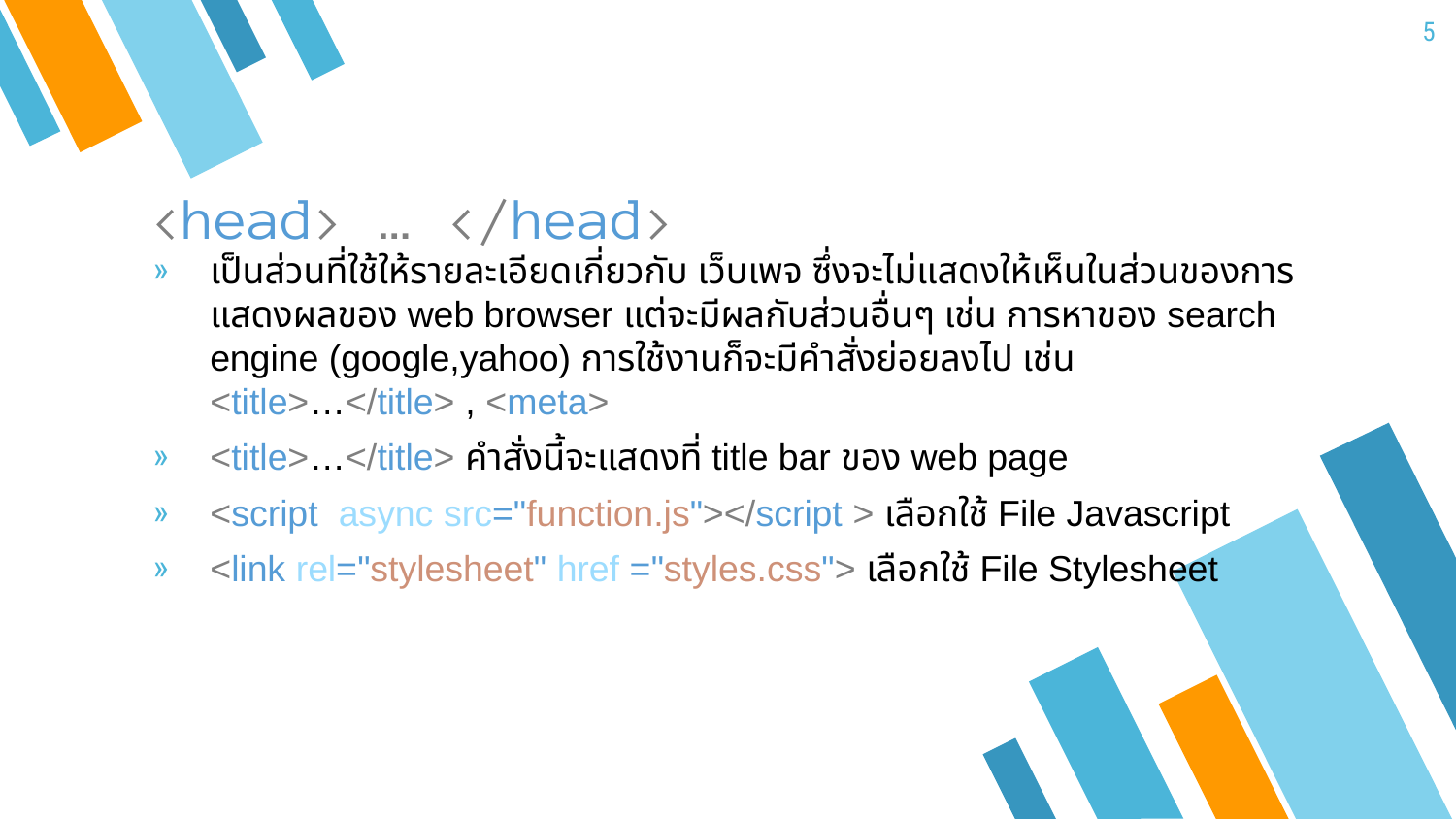

5
<head> … </head>
เป็นส่วนที่ใช้ให้รายละเอียดเกี่ยวกับ เว็บเพจ ซึ่งจะไม่แสดงให้เห็นในส่วนของการแสดงผลของ web browser แต่จะมีผลกับส่วนอื่นๆ เช่น การหาของ search engine (google,yahoo) การใช้งานก็จะมีคำสั่งย่อยลงไป เช่น <title>…</title> , <meta>
<title>…</title> คำสั่งนี้จะแสดงที่ title bar ของ web page
<script  async src="function.js"></script > เลือกใช้ File Javascript
<link rel="stylesheet" href ="styles.css"> เลือกใช้ File Stylesheet